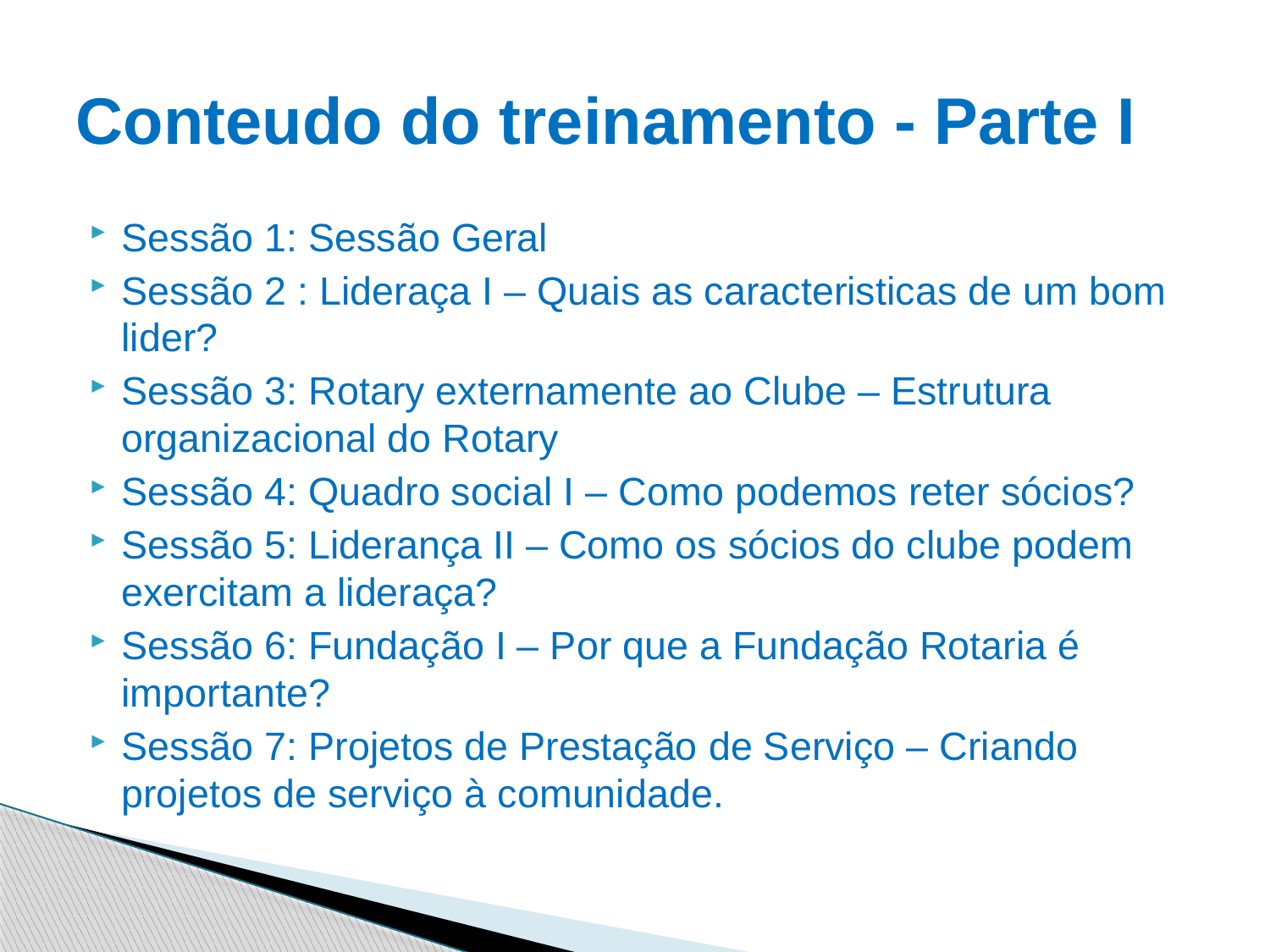

# Conteudo do treinamento - Parte I
Sessão 1: Sessão Geral
Sessão 2 : Lideraça I – Quais as caracteristicas de um bom lider?
Sessão 3: Rotary externamente ao Clube – Estrutura organizacional do Rotary
Sessão 4: Quadro social I – Como podemos reter sócios?
Sessão 5: Liderança II – Como os sócios do clube podem exercitam a lideraça?
Sessão 6: Fundação I – Por que a Fundação Rotaria é importante?
Sessão 7: Projetos de Prestação de Serviço – Criando projetos de serviço à comunidade.